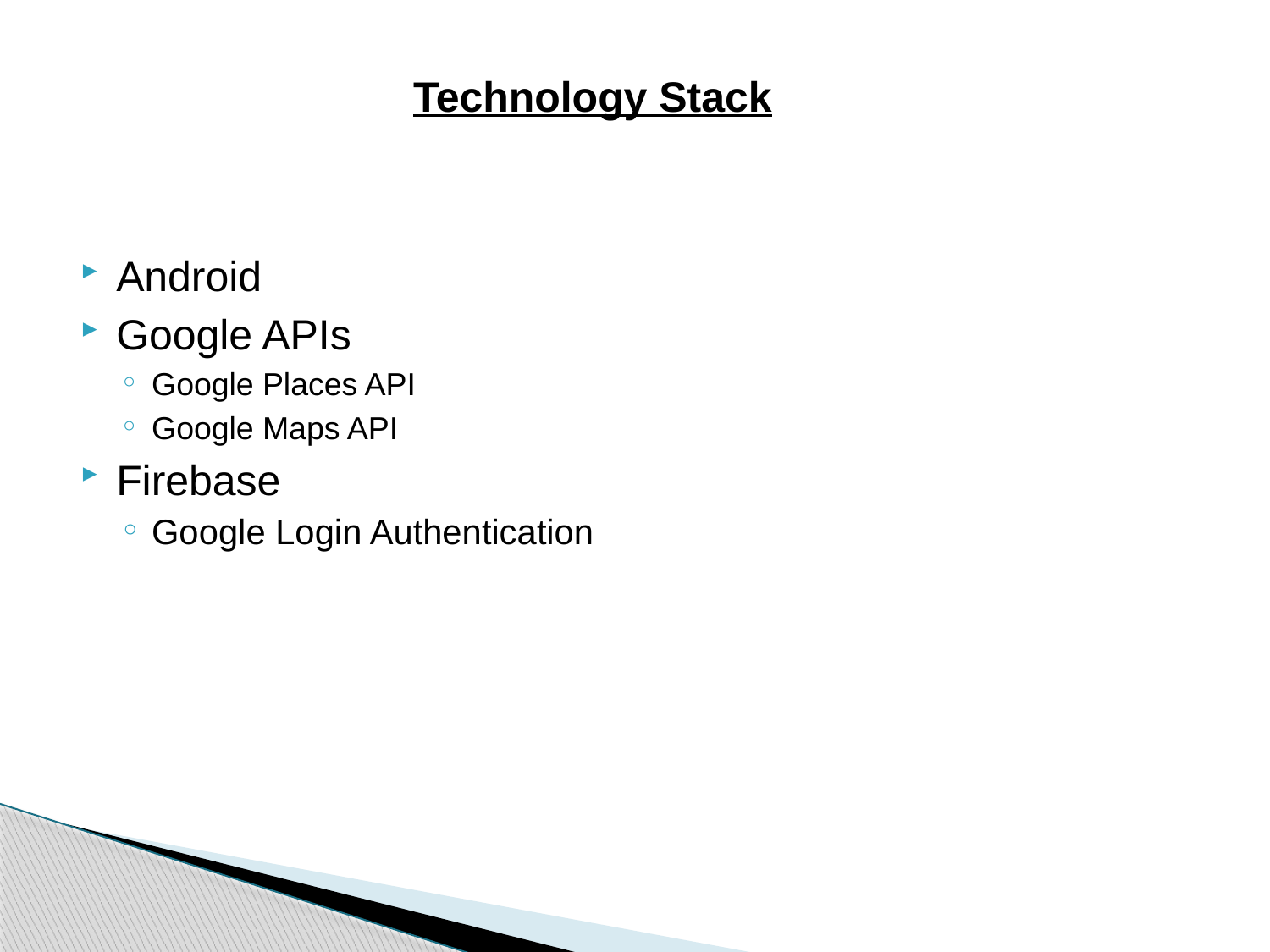

Technology Stack
Android
Google APIs
Google Places API
Google Maps API
Firebase
Google Login Authentication